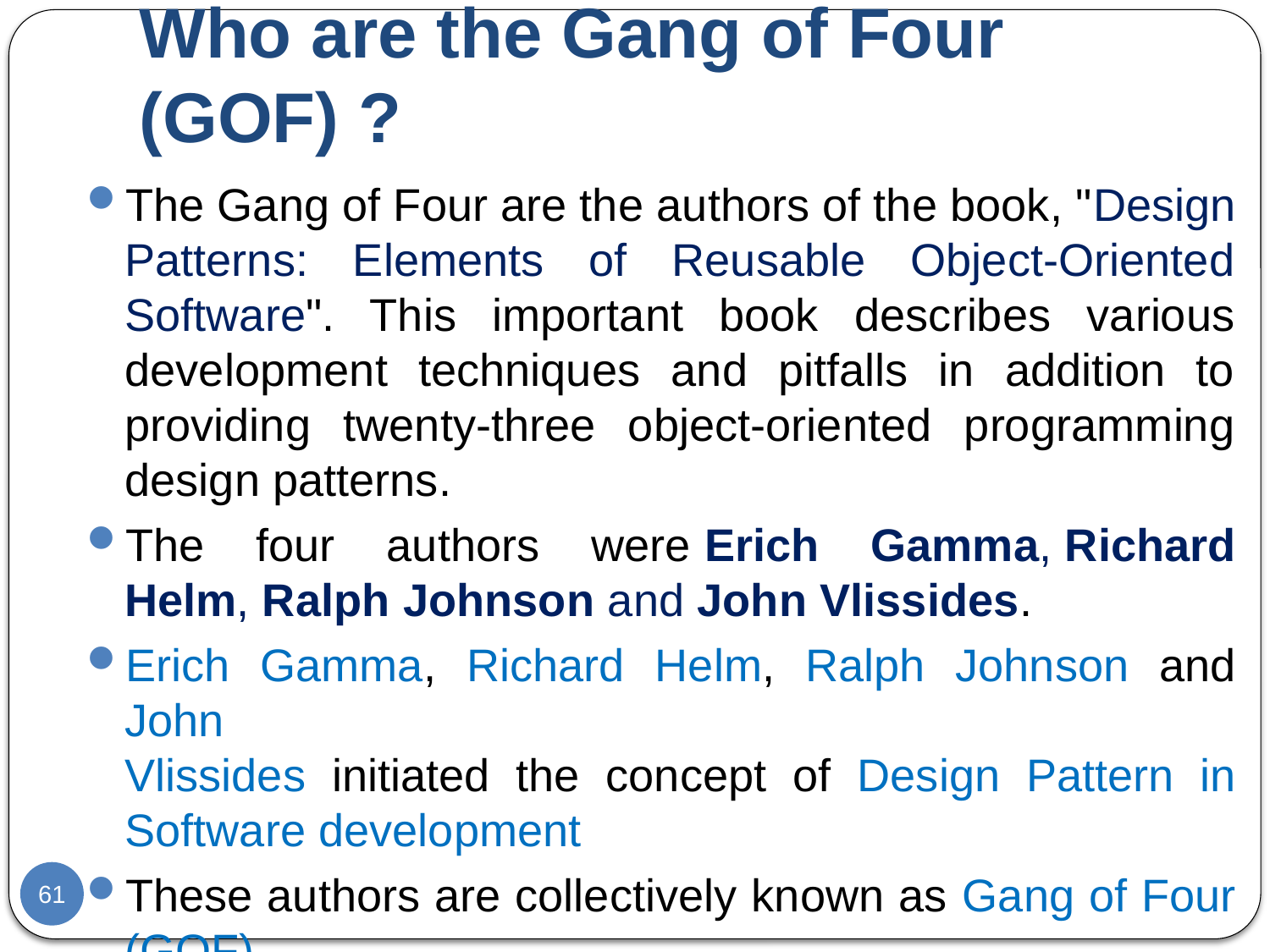

# Who are the Gang of Four (GOF) ?
The Gang of Four are the authors of the book, "Design Patterns: Elements of Reusable Object-Oriented Software". This important book describes various development techniques and pitfalls in addition to providing twenty-three object-oriented programming design patterns.
The four authors were Erich Gamma, Richard Helm, Ralph Johnson and John Vlissides.
Erich Gamma, Richard Helm, Ralph Johnson and John
Vlissides initiated the concept of Design Pattern in
Software development
These authors are collectively known as Gang of Four
(GOF).
61